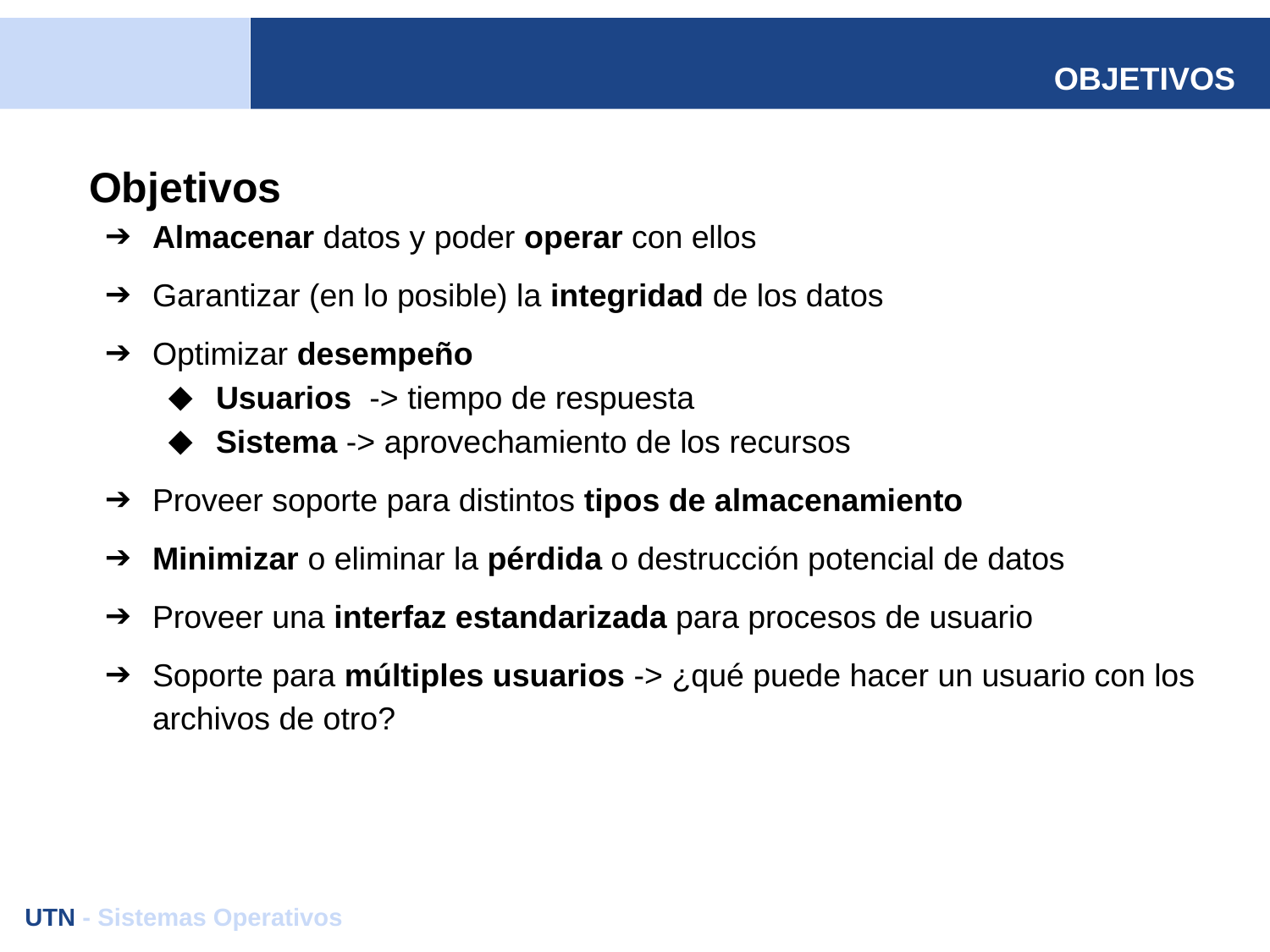

# OBJETIVOS
Objetivos
Almacenar datos y poder operar con ellos

Garantizar (en lo posible) la integridad de los datos

Optimizar desempeño
Usuarios  -> tiempo de respuesta
Sistema -> aprovechamiento de los recursos

Proveer soporte para distintos tipos de almacenamiento

Minimizar o eliminar la pérdida o destrucción potencial de datos

Proveer una interfaz estandarizada para procesos de usuario

Soporte para múltiples usuarios -> ¿qué puede hacer un usuario con los archivos de otro?
UTN - Sistemas Operativos